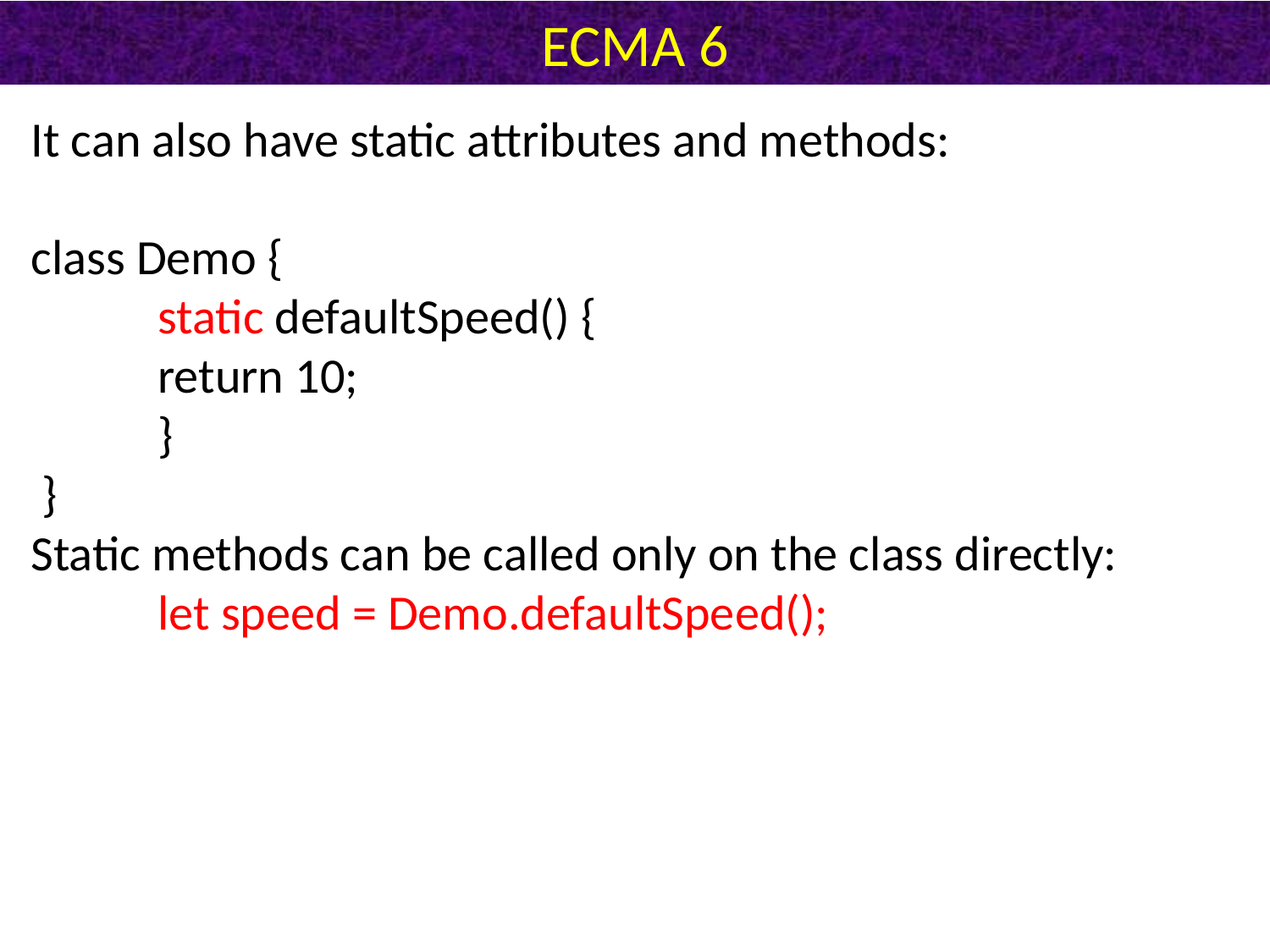

# ECMA 6
It can also have static attributes and methods:

class Demo {
	static defaultSpeed() {
	return 10;
	}
 }
Static methods can be called only on the class directly:
	let speed = Demo.defaultSpeed();